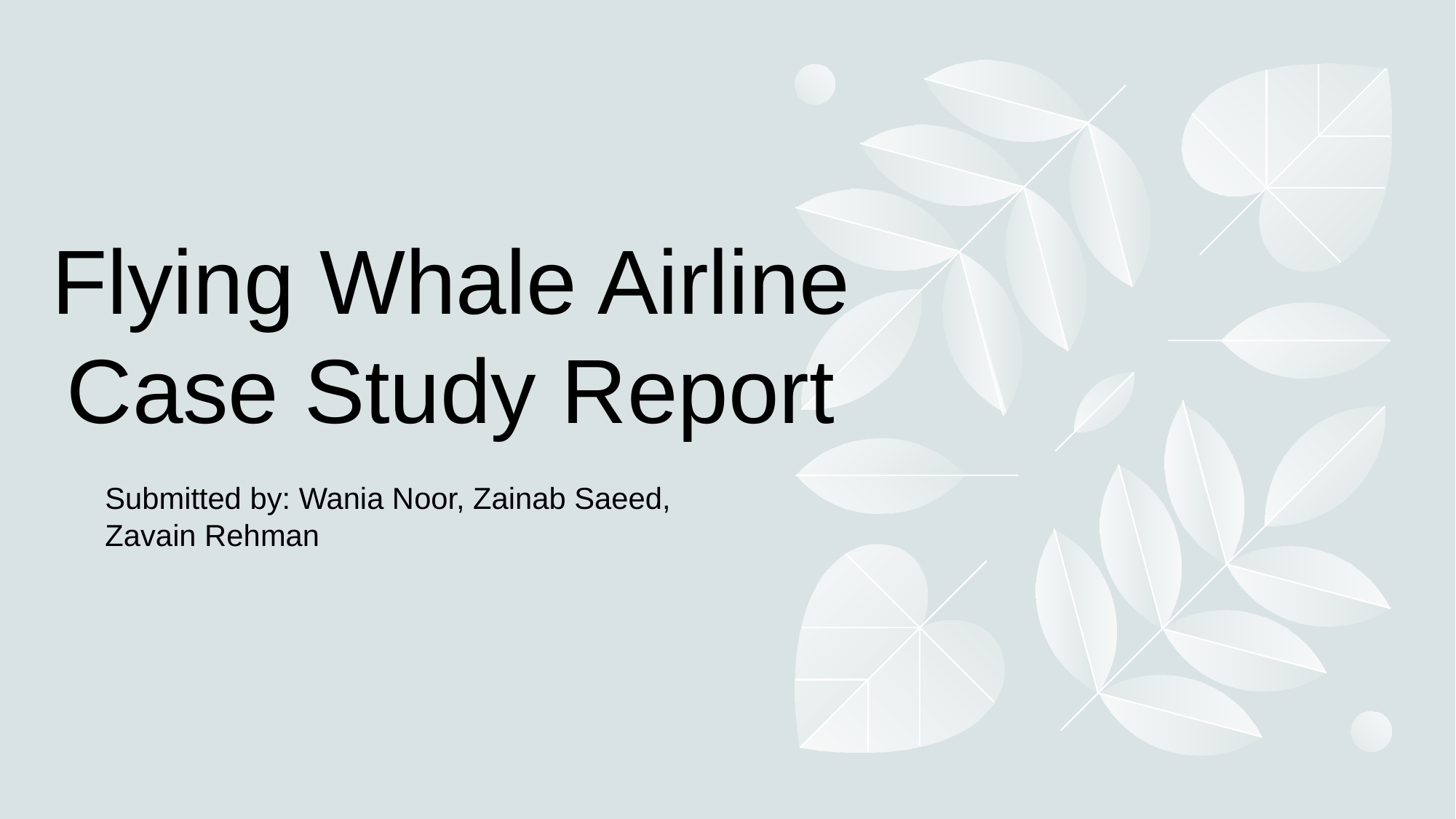

# Flying Whale Airline Case Study Report
Submitted by: Wania Noor, Zainab Saeed, Zavain Rehman